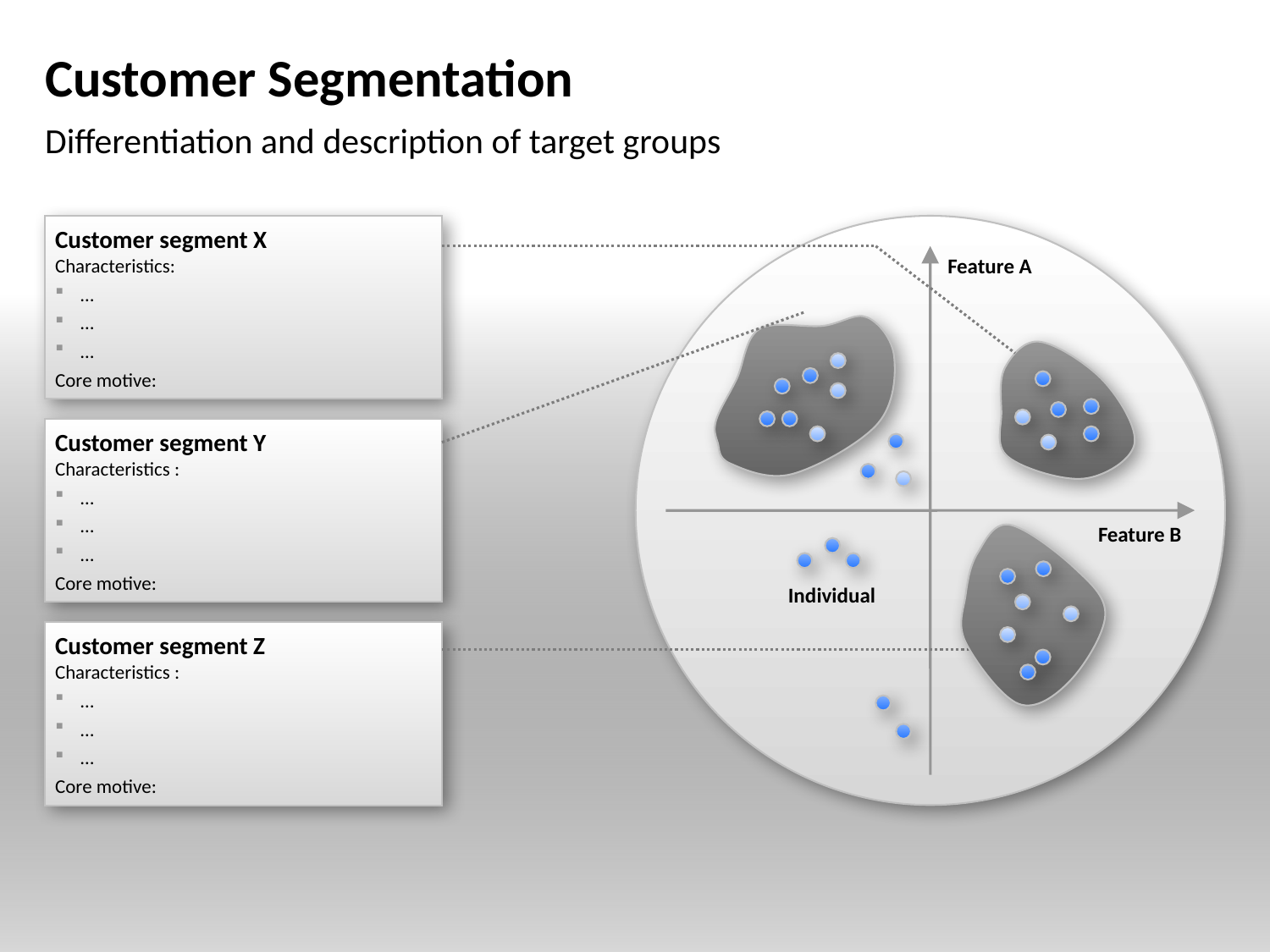

# Customer Segmentation
Differentiation and description of target groups

Customer segment X
Characteristics:
…
…
…
Core motive:
Feature A

Customer segment Y
Characteristics :
…
…
…
Core motive:

Feature B

Individual
Customer segment Z
Characteristics :
…
…
…
Core motive: